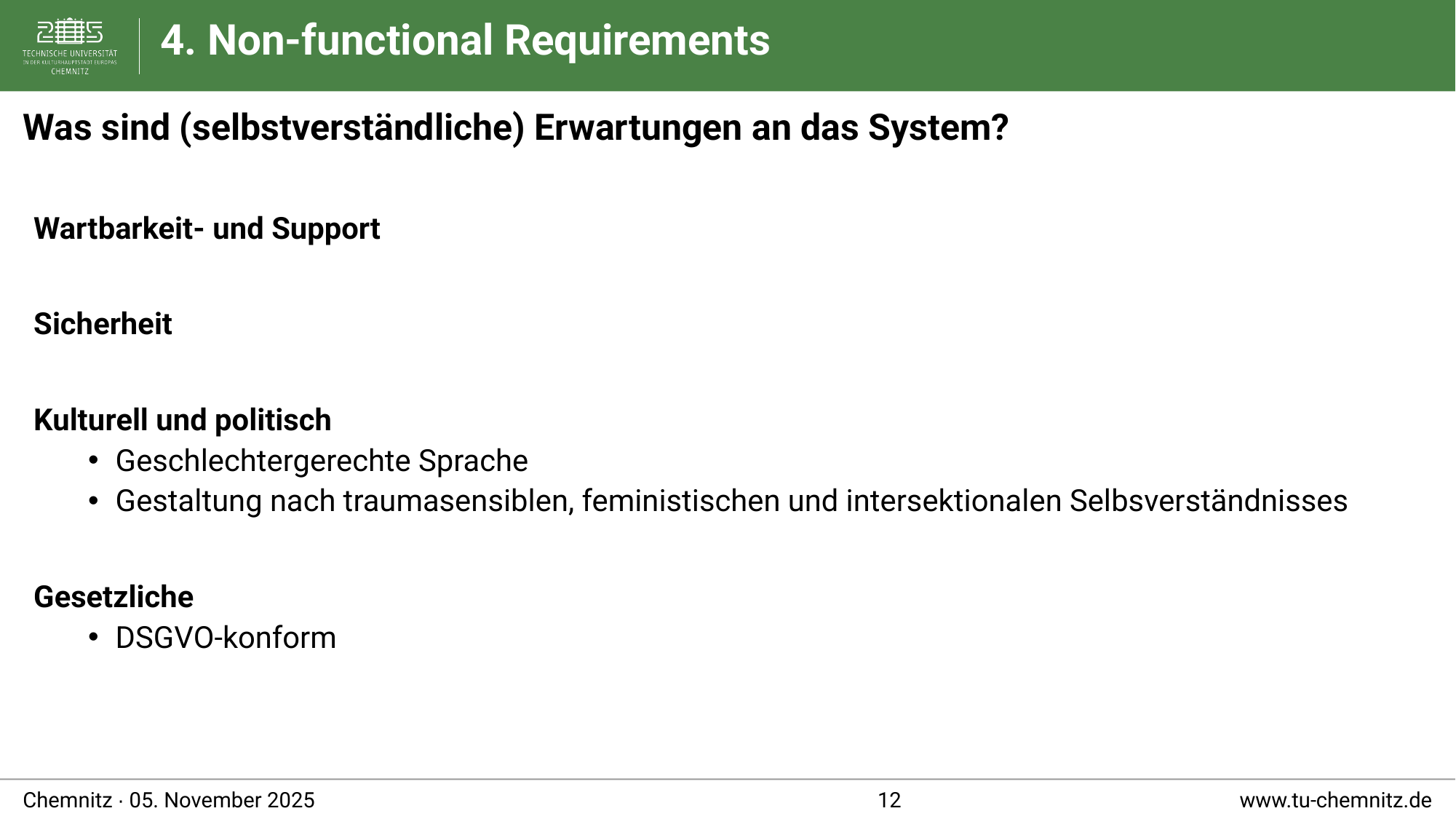

# 4. Non-functional Requirements
Was sind (selbstverständliche) Erwartungen an das System?

Wartbarkeit- und Support

Sicherheit

Kulturell und politisch
Geschlechtergerechte Sprache
Gestaltung nach traumasensiblen, feministischen und intersektionalen Selbsverständnisses

Gesetzliche
DSGVO-konform